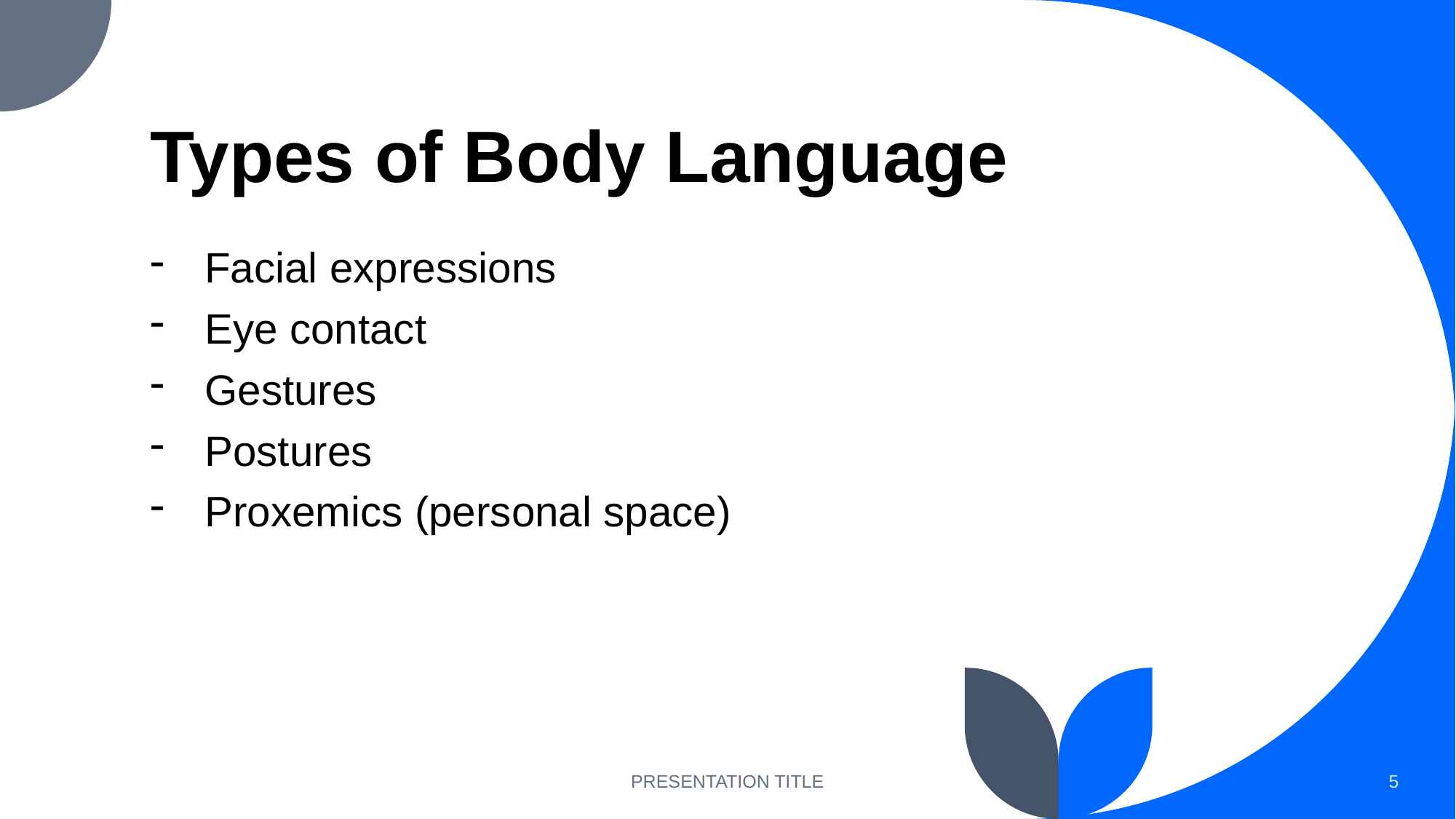

# Types of Body Language
Facial expressions
Eye contact
Gestures
Postures
Proxemics (personal space)
PRESENTATION TITLE
5